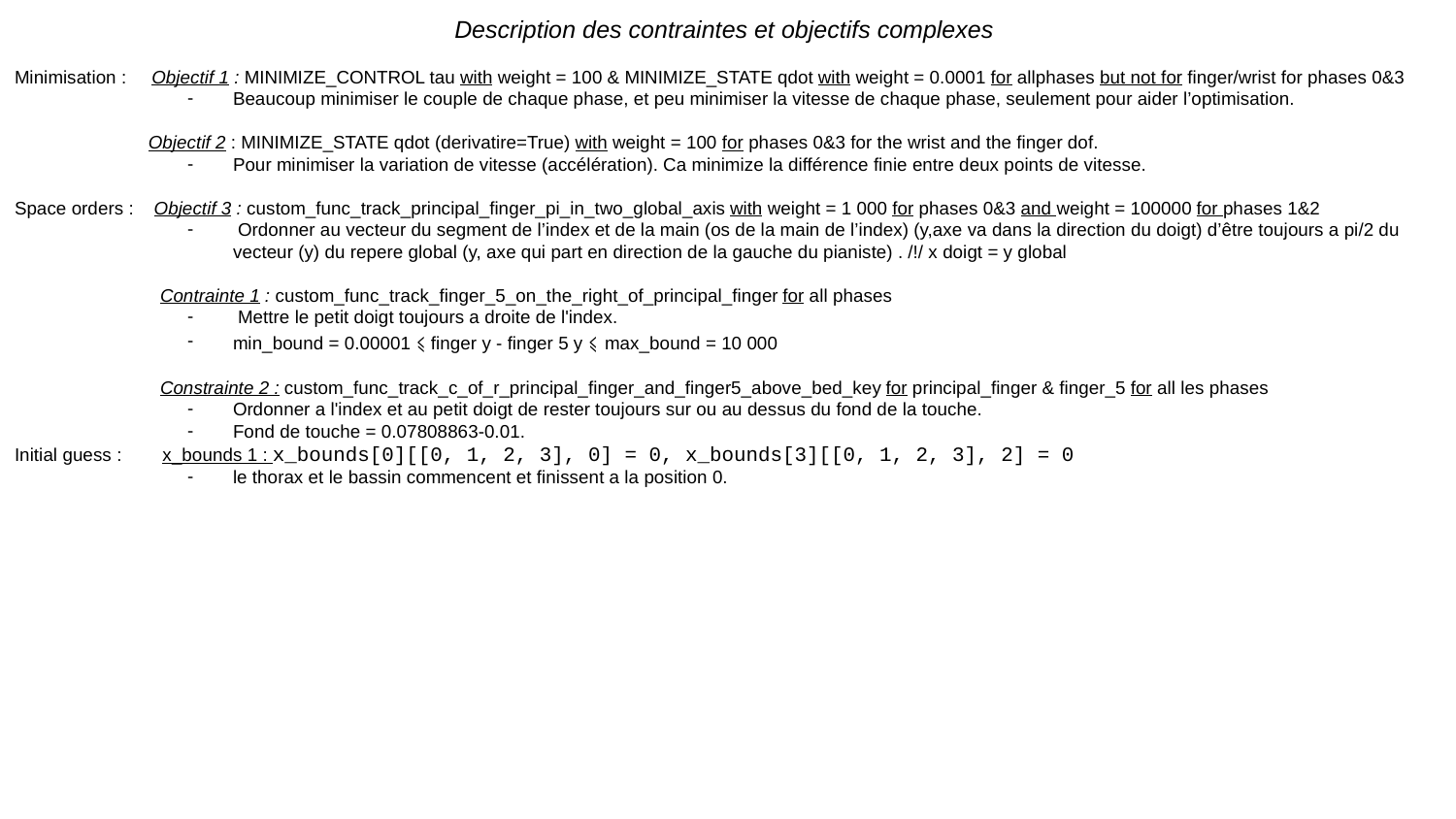

Description des contraintes et objectifs complexes

Minimisation :     Objectif 1 : MINIMIZE_CONTROL tau with weight = 100 & MINIMIZE_STATE qdot with weight = 0.0001 for allphases but not for finger/wrist for phases 0&3
Beaucoup minimiser le couple de chaque phase, et peu minimiser la vitesse de chaque phase, seulement pour aider l’optimisation.

            Objectif 2 : MINIMIZE_STATE qdot (derivatire=True) with weight = 100 for phases 0&3 for the wrist and the finger dof.
Pour minimiser la variation de vitesse (accélération). Ca minimize la différence finie entre deux points de vitesse.

Space orders :    Objectif 3 : custom_func_track_principal_finger_pi_in_two_global_axis with weight = 1 000 for phases 0&3 and weight = 100000 for phases 1&2
 Ordonner au vecteur du segment de l’index et de la main (os de la main de l’index) (y,axe va dans la direction du doigt) d’être toujours a pi/2 du vecteur (y) du repere global (y, axe qui part en direction de la gauche du pianiste) . /!/ x doigt = y global

Contrainte 1 : custom_func_track_finger_5_on_the_right_of_principal_finger for all phases
 Mettre le petit doigt toujours a droite de l'index.
min_bound = 0.00001 ⩽ finger y - finger 5 y ⩽ max_bound = 10 000

Constrainte 2 : custom_func_track_c_of_r_principal_finger_and_finger5_above_bed_key for principal_finger & finger_5 for all les phases
Ordonner a l'index et au petit doigt de rester toujours sur ou au dessus du fond de la touche.
Fond de touche = 0.07808863-0.01.
Initial guess :        x_bounds 1 : x_bounds[0][[0, 1, 2, 3], 0] = 0, x_bounds[3][[0, 1, 2, 3], 2] = 0
le thorax et le bassin commencent et finissent a la position 0.